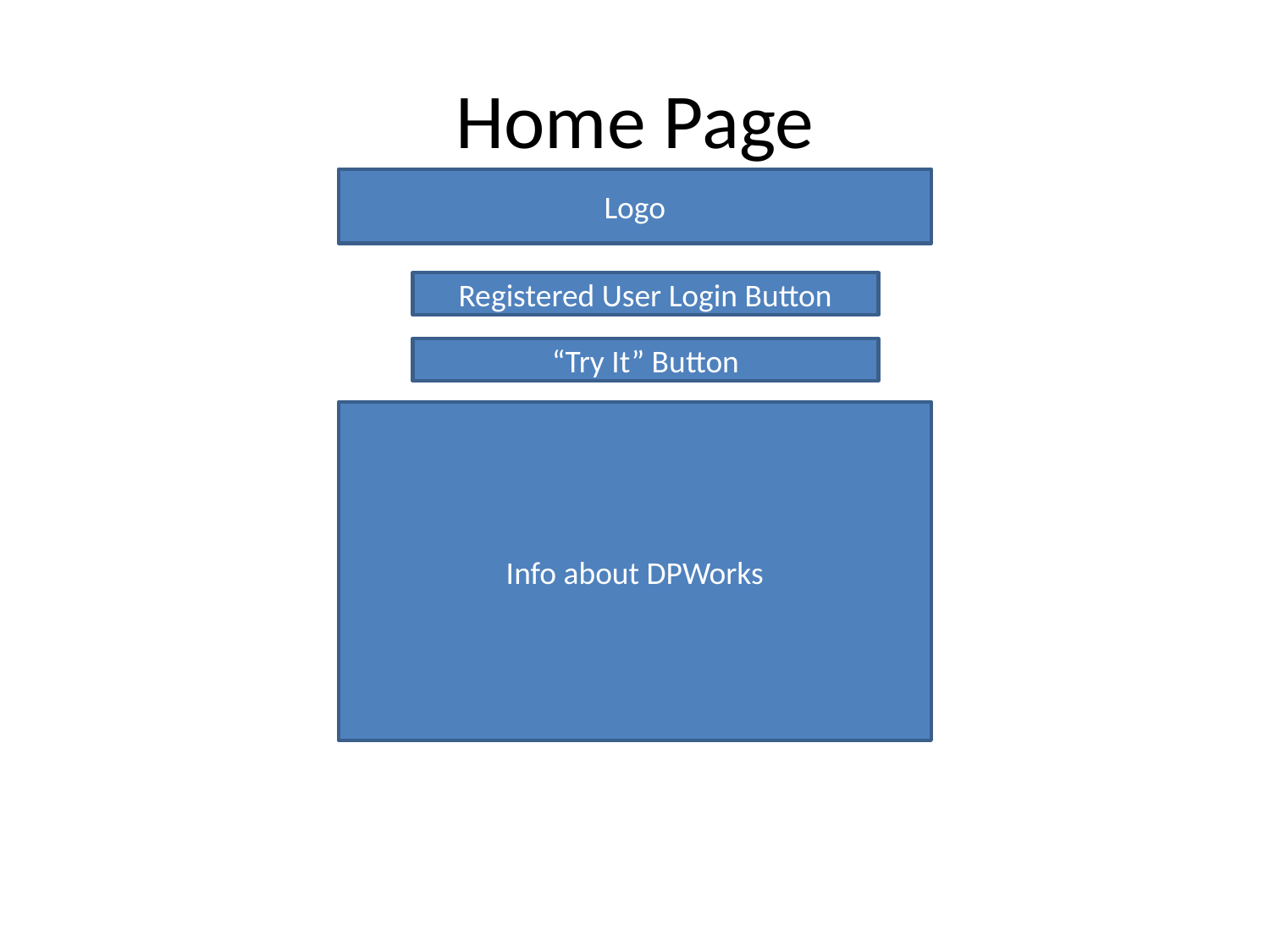

# Home Page
Logo
Registered User Login Button
“Try It” Button
Info about DPWorks